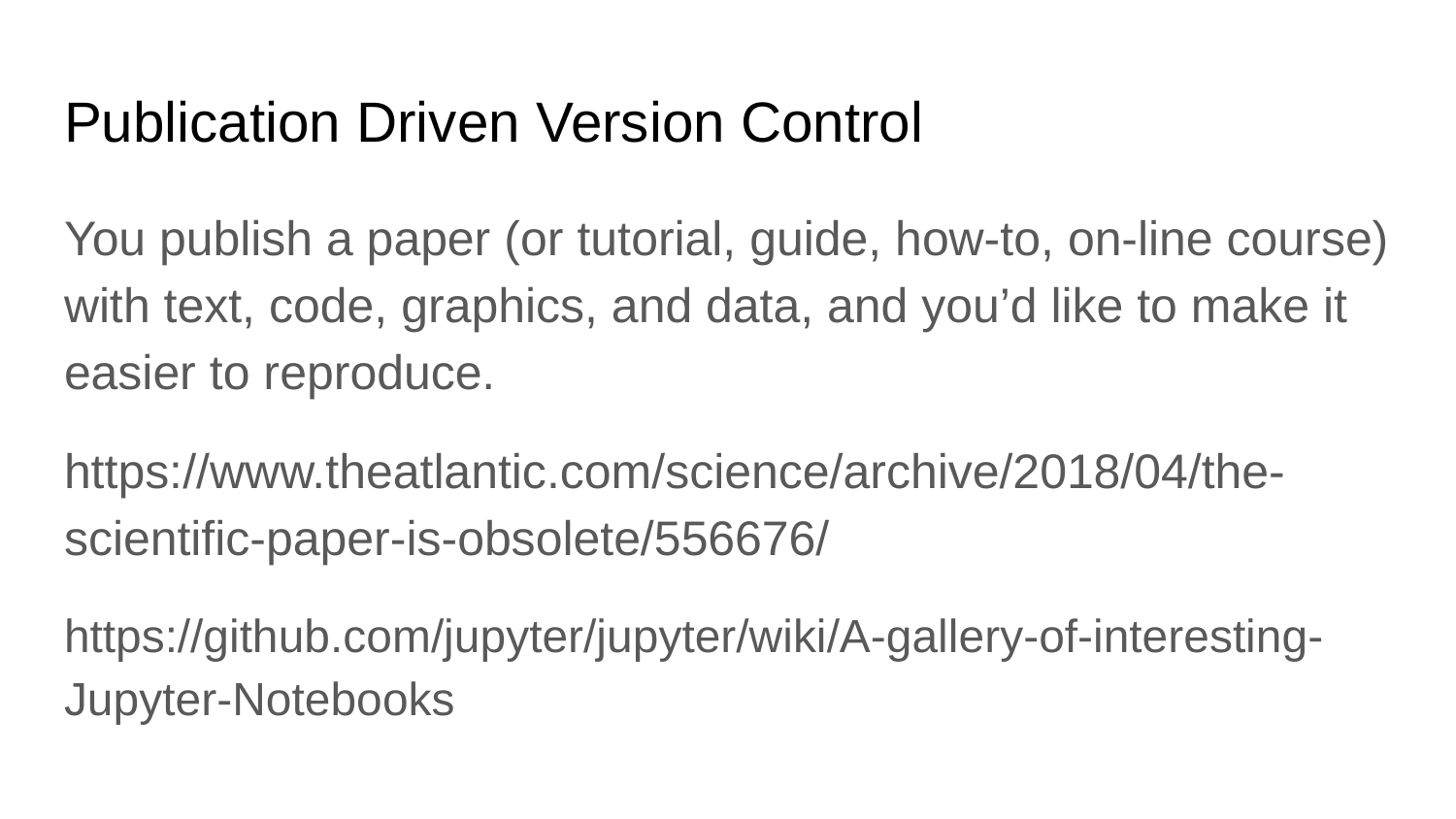

# Publication Driven Version Control
You publish a paper (or tutorial, guide, how-to, on-line course) with text, code, graphics, and data, and you’d like to make it easier to reproduce.
https://www.theatlantic.com/science/archive/2018/04/the-scientific-paper-is-obsolete/556676/
https://github.com/jupyter/jupyter/wiki/A-gallery-of-interesting-Jupyter-Notebooks